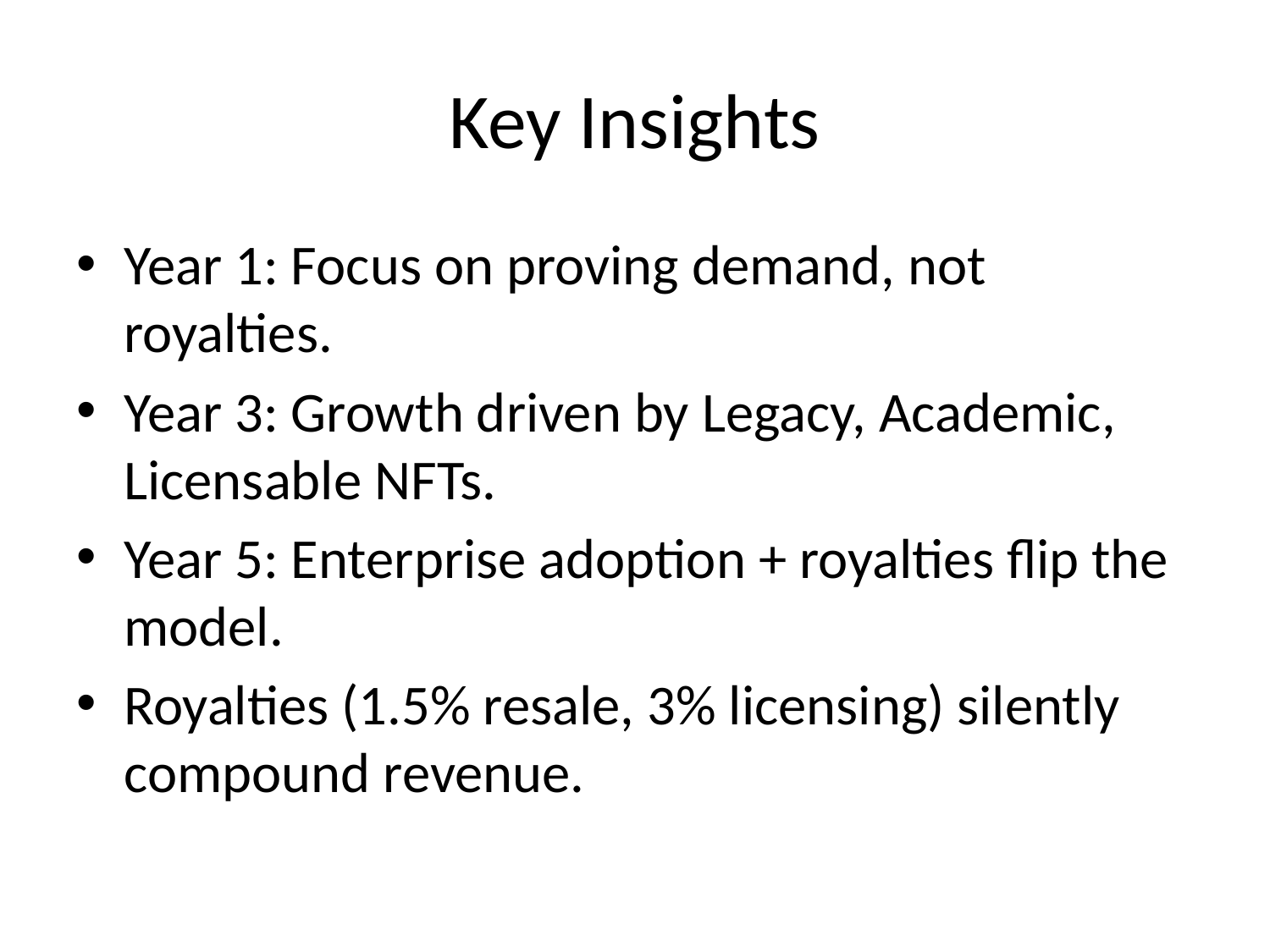

# Key Insights
Year 1: Focus on proving demand, not royalties.
Year 3: Growth driven by Legacy, Academic, Licensable NFTs.
Year 5: Enterprise adoption + royalties flip the model.
Royalties (1.5% resale, 3% licensing) silently compound revenue.